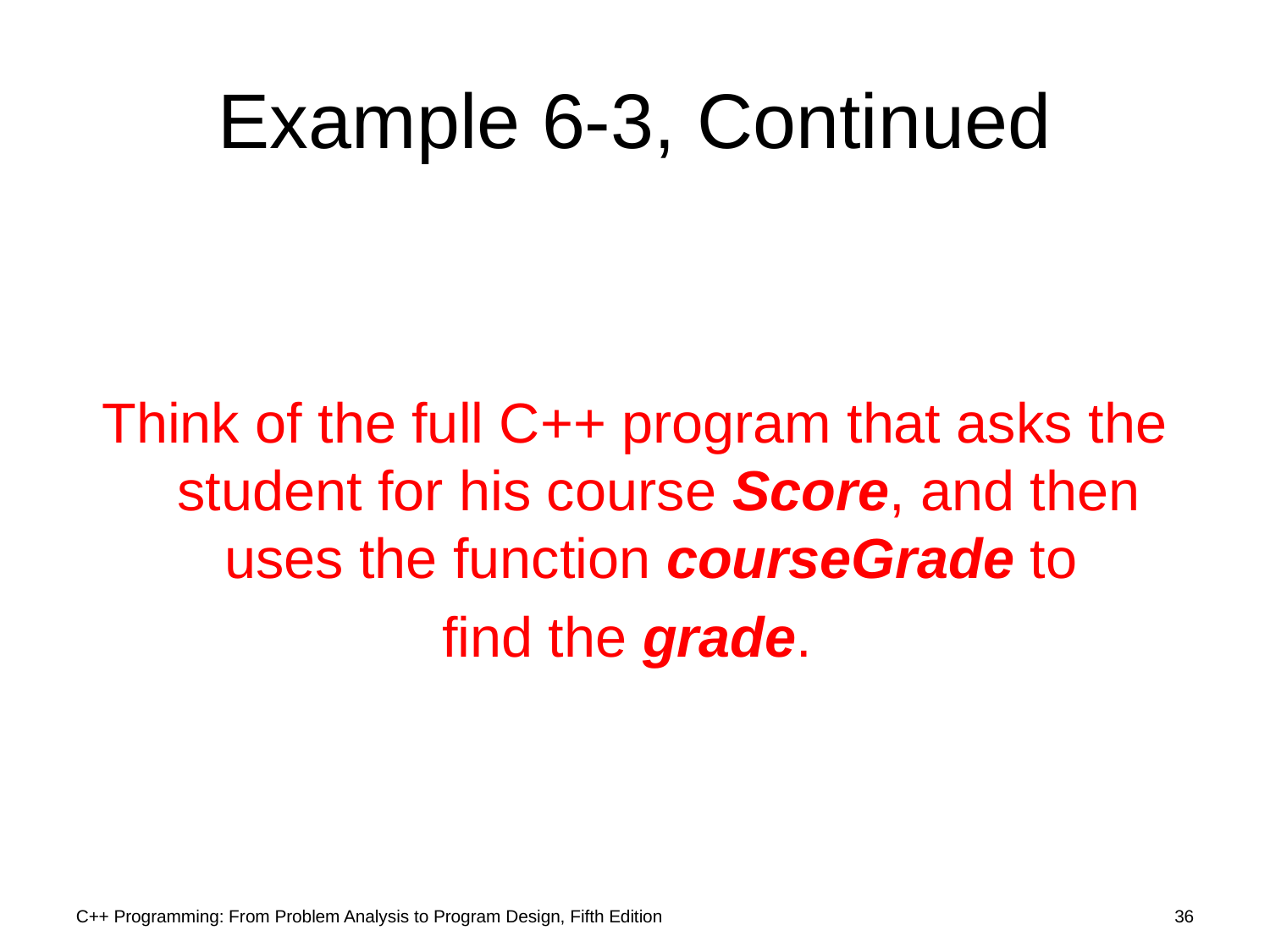

# Example 6-3, Continued

Think of the full C++ program that asks the student for his course Score, and then uses the function courseGrade to
find the grade.